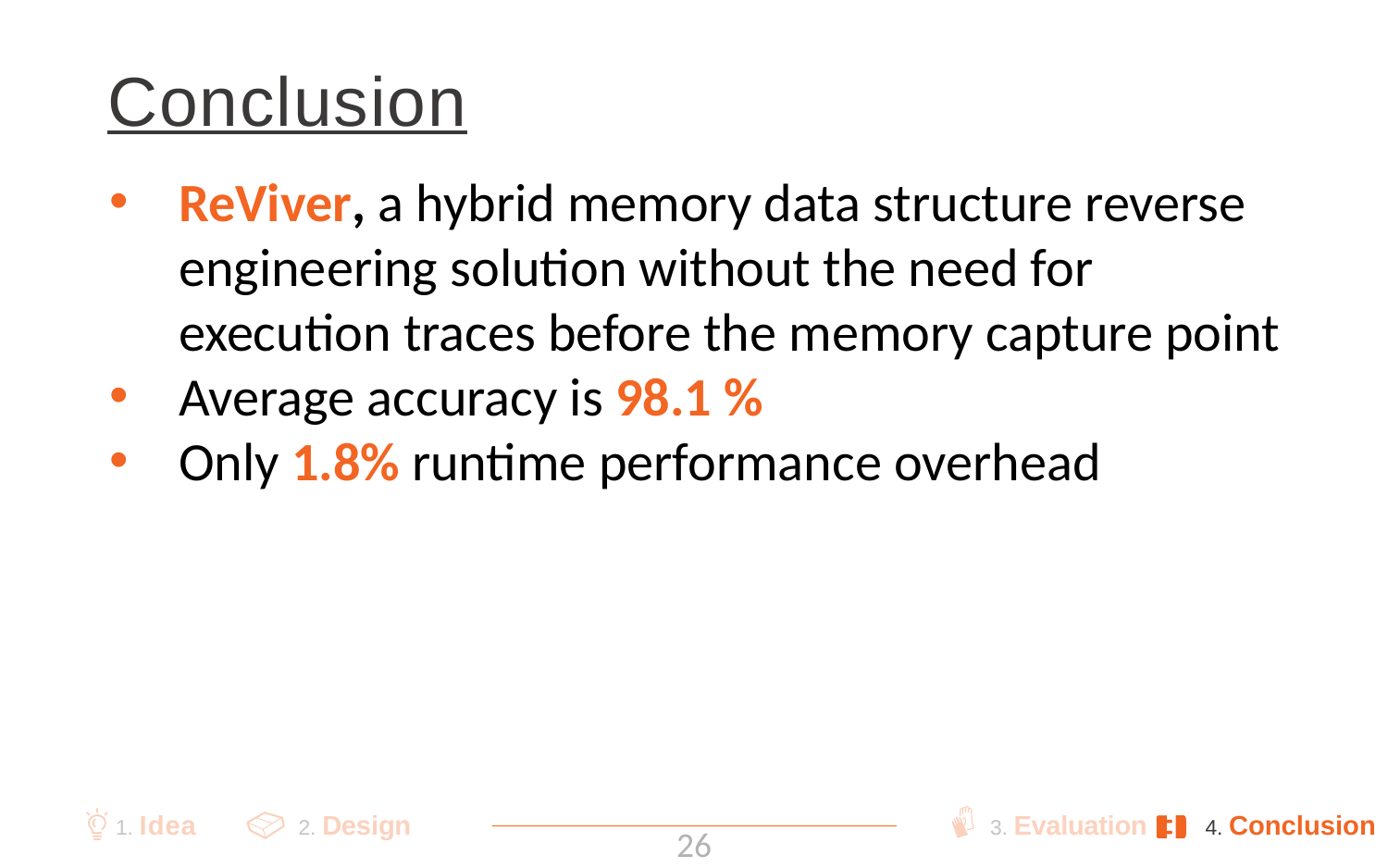

# Conclusion
ReViver, a hybrid memory data structure reverse engineering solution without the need for execution traces before the memory capture point
Average accuracy is 98.1 %
Only 1.8% runtime performance overhead

2. Design
3. Evaluation        4. Conclusion

1. Idea

26